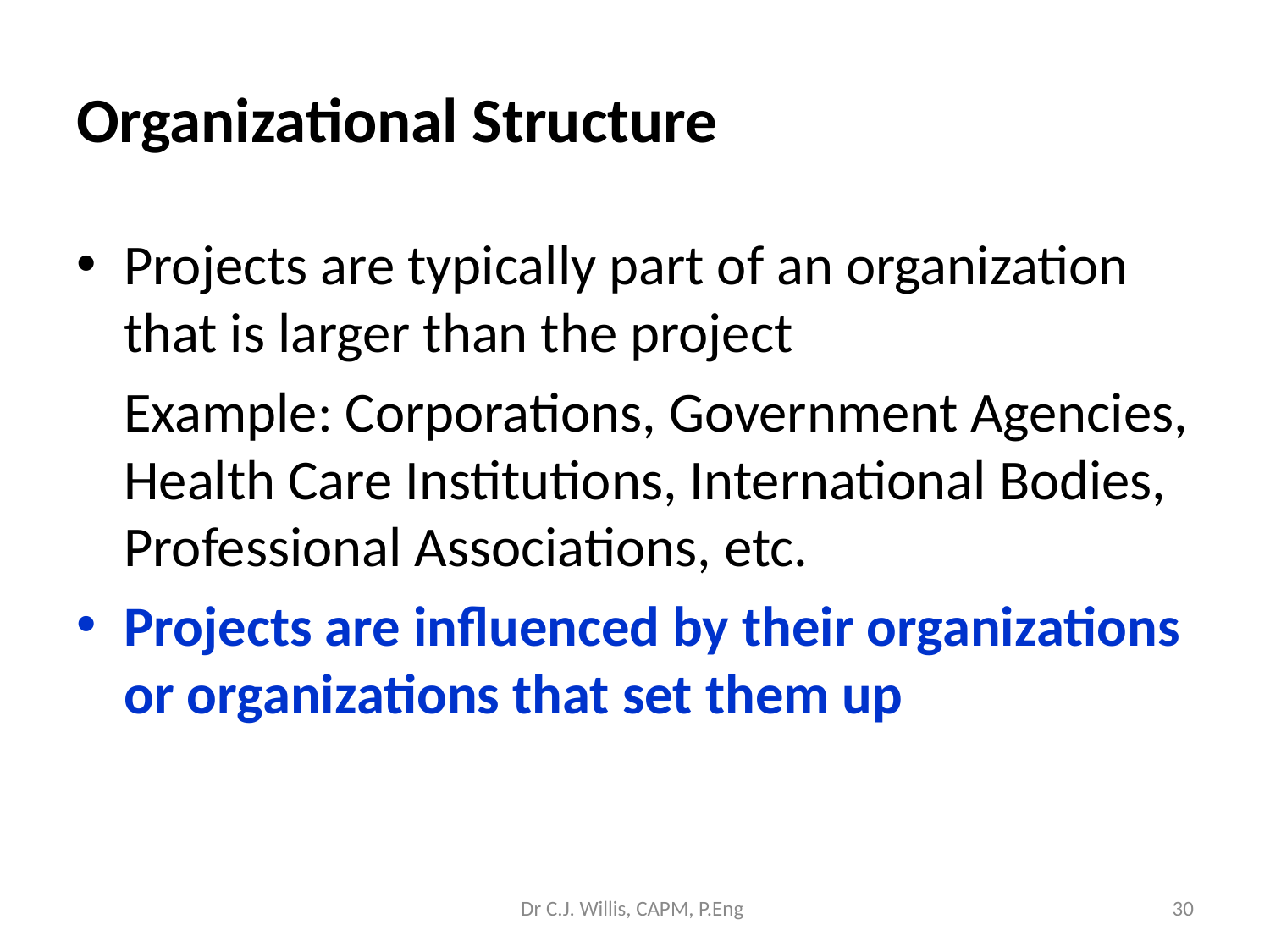

# Organizational Structure
Projects are typically part of an organization that is larger than the project
	Example: Corporations, Government Agencies, Health Care Institutions, International Bodies, Professional Associations, etc.
Projects are influenced by their organizations or organizations that set them up
Dr C.J. Willis, CAPM, P.Eng
30